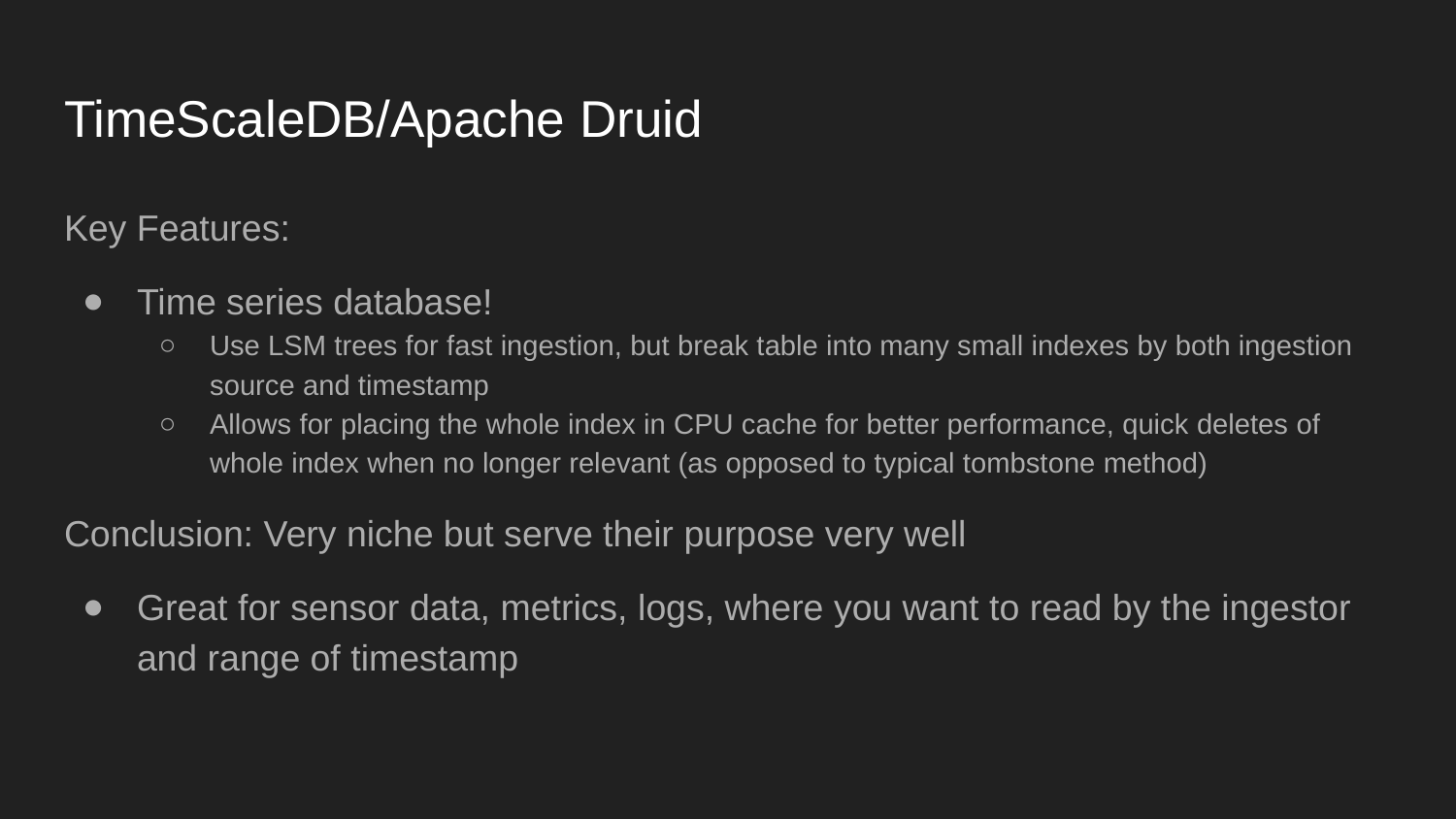

# TimeScaleDB/Apache Druid
Key Features:
Time series database!
Use LSM trees for fast ingestion, but break table into many small indexes by both ingestion source and timestamp
Allows for placing the whole index in CPU cache for better performance, quick deletes of whole index when no longer relevant (as opposed to typical tombstone method)
Conclusion: Very niche but serve their purpose very well
Great for sensor data, metrics, logs, where you want to read by the ingestor and range of timestamp